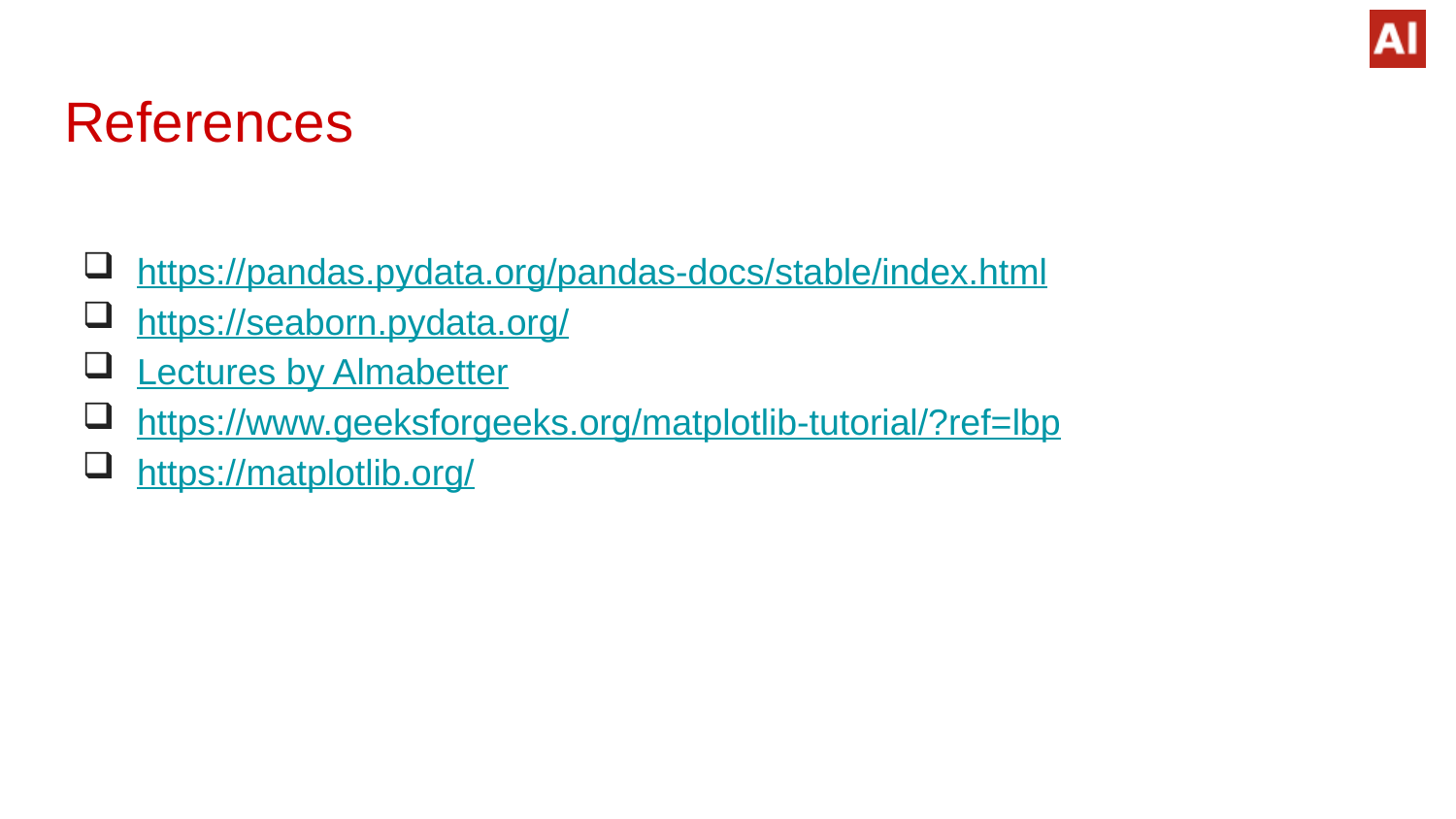

# References

https://pandas.pydata.org/pandas-docs/stable/index.html
https://seaborn.pydata.org/
Lectures by Almabetter
https://www.geeksforgeeks.org/matplotlib-tutorial/?ref=lbp
https://matplotlib.org/